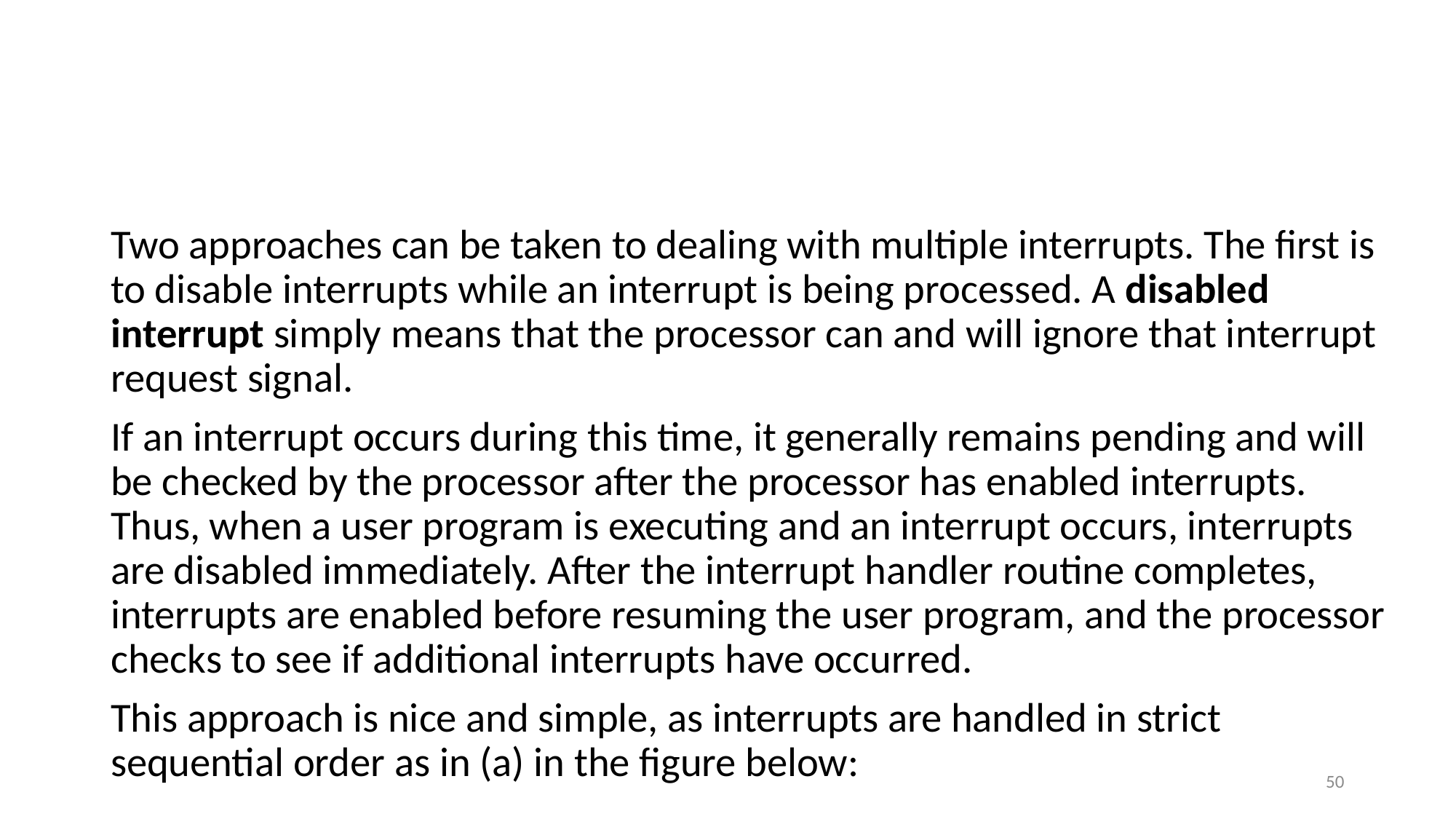

Two approaches can be taken to dealing with multiple interrupts. The first is to disable interrupts while an interrupt is being processed. A disabled interrupt simply means that the processor can and will ignore that interrupt request signal.
If an interrupt occurs during this time, it generally remains pending and will be checked by the processor after the processor has enabled interrupts. Thus, when a user program is executing and an interrupt occurs, interrupts are disabled immediately. After the interrupt handler routine completes, interrupts are enabled before resuming the user program, and the processor checks to see if additional interrupts have occurred.
This approach is nice and simple, as interrupts are handled in strict sequential order as in (a) in the figure below:
50